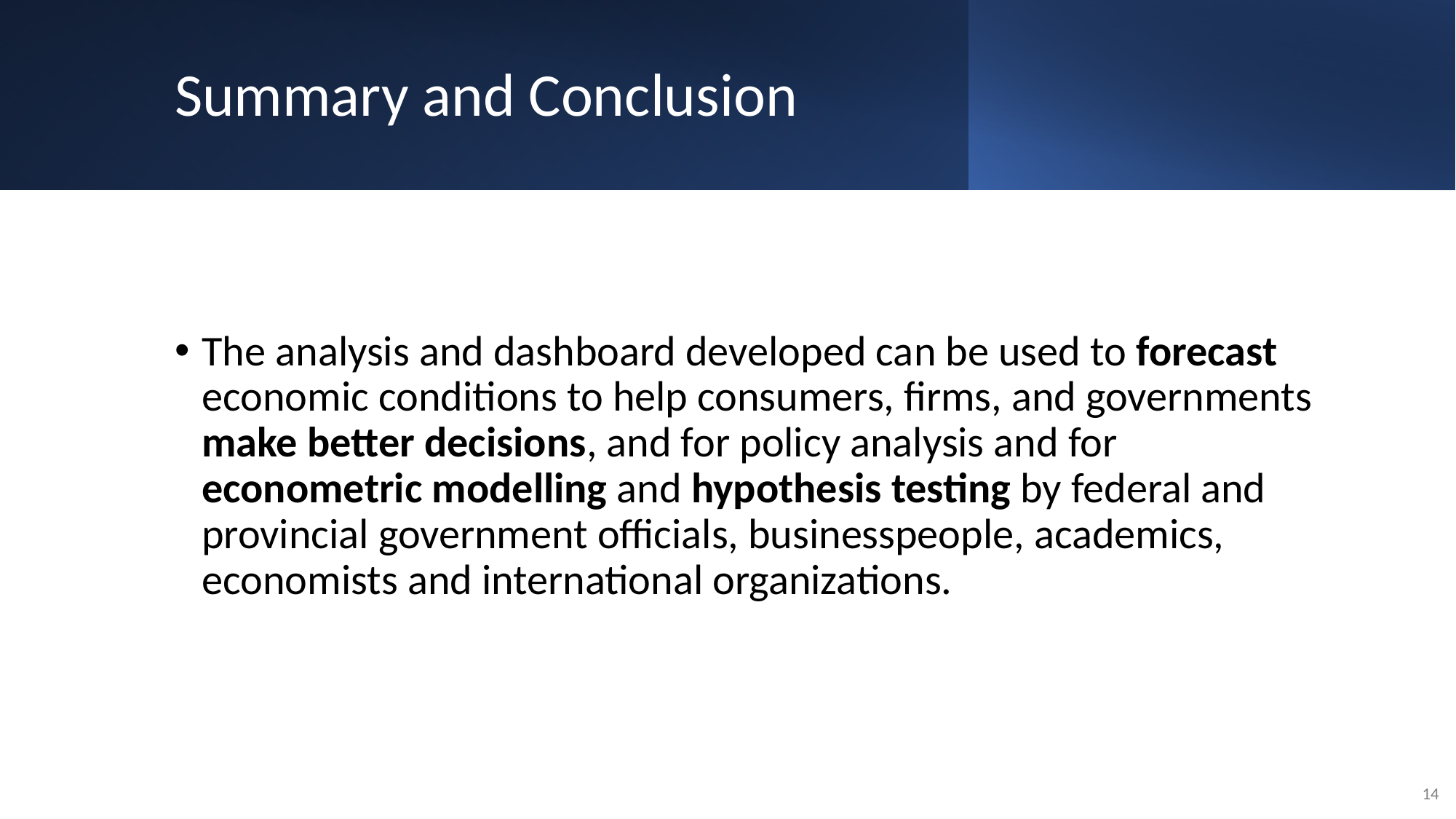

# Summary and Conclusion
The analysis and dashboard developed can be used to forecast economic conditions to help consumers, firms, and governments make better decisions, and for policy analysis and for econometric modelling and hypothesis testing by federal and provincial government officials, businesspeople, academics, economists and international organizations.

14